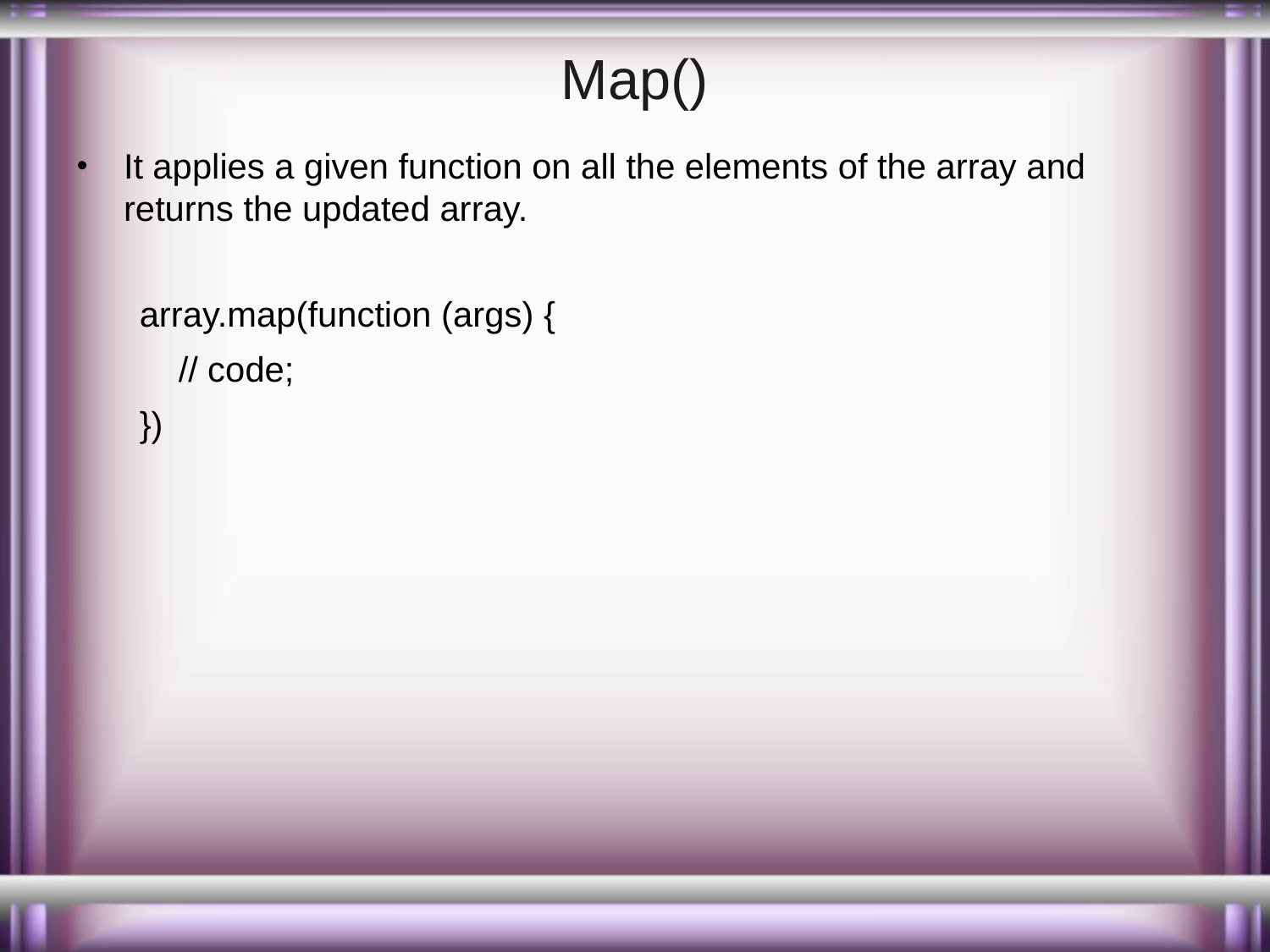

# Map()
It applies a given function on all the elements of the array and returns the updated array.

array.map(function (args) {
    // code;
})